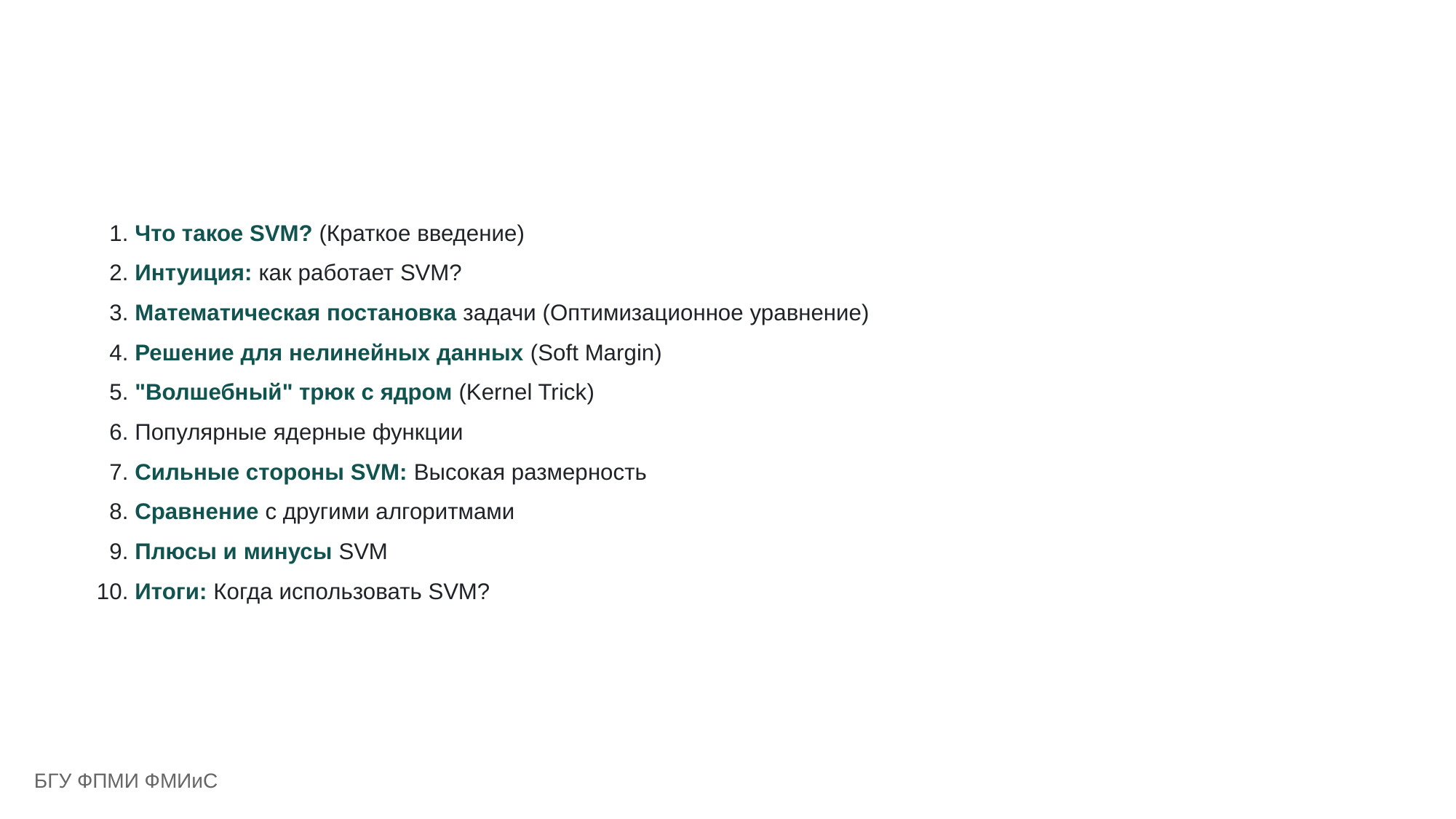

1. Что такое SVM? (Краткое введение)
2. Интуиция: как работает SVM?
3. Математическая постановка задачи (Оптимизационное уравнение)
4. Решение для нелинейных данных (Soft Margin)
5. "Волшебный" трюк с ядром (Kernel Trick)
6. Популярные ядерные функции
7. Сильные стороны SVM: Высокая размерность
8. Сравнение с другими алгоритмами
9. Плюсы и минусы SVM
10. Итоги: Когда использовать SVM?
БГУ ФПМИ ФМИиС